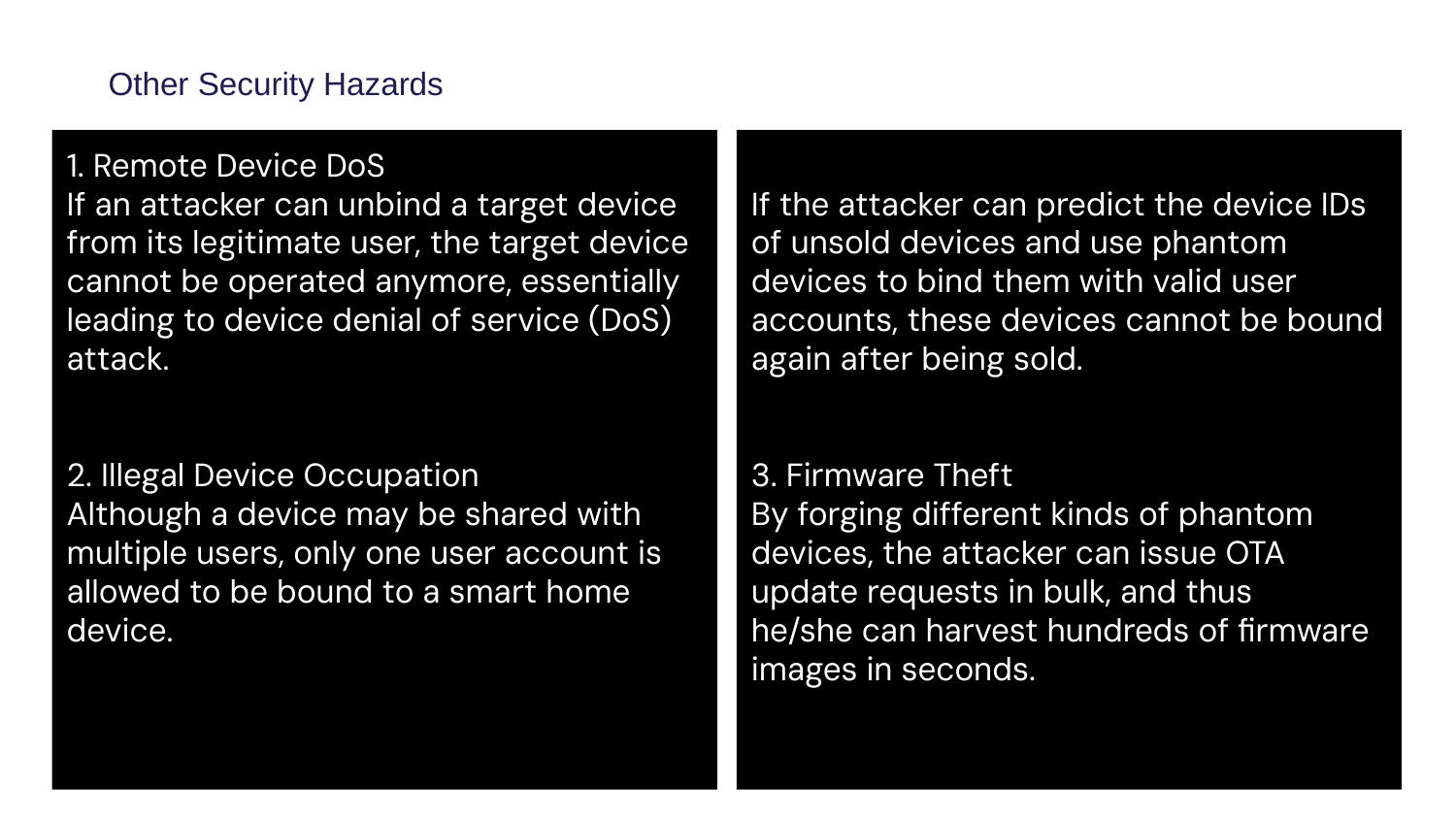

# Other Security Hazards
1. Remote Device DoS
If an attacker can unbind a target device from its legitimate user, the target device cannot be operated anymore, essentially leading to device denial of service (DoS) attack.

2. Illegal Device Occupation
Although a device may be shared with multiple users, only one user account is allowed to be bound to a smart home
device.

If the attacker can predict the device IDs of unsold devices and use phantom devices to bind them with valid user accounts, these devices cannot be bound again after being sold.

3. Firmware Theft
By forging different kinds of phantom devices, the attacker can issue OTA update requests in bulk, and thus
he/she can harvest hundreds of firmware images in seconds.